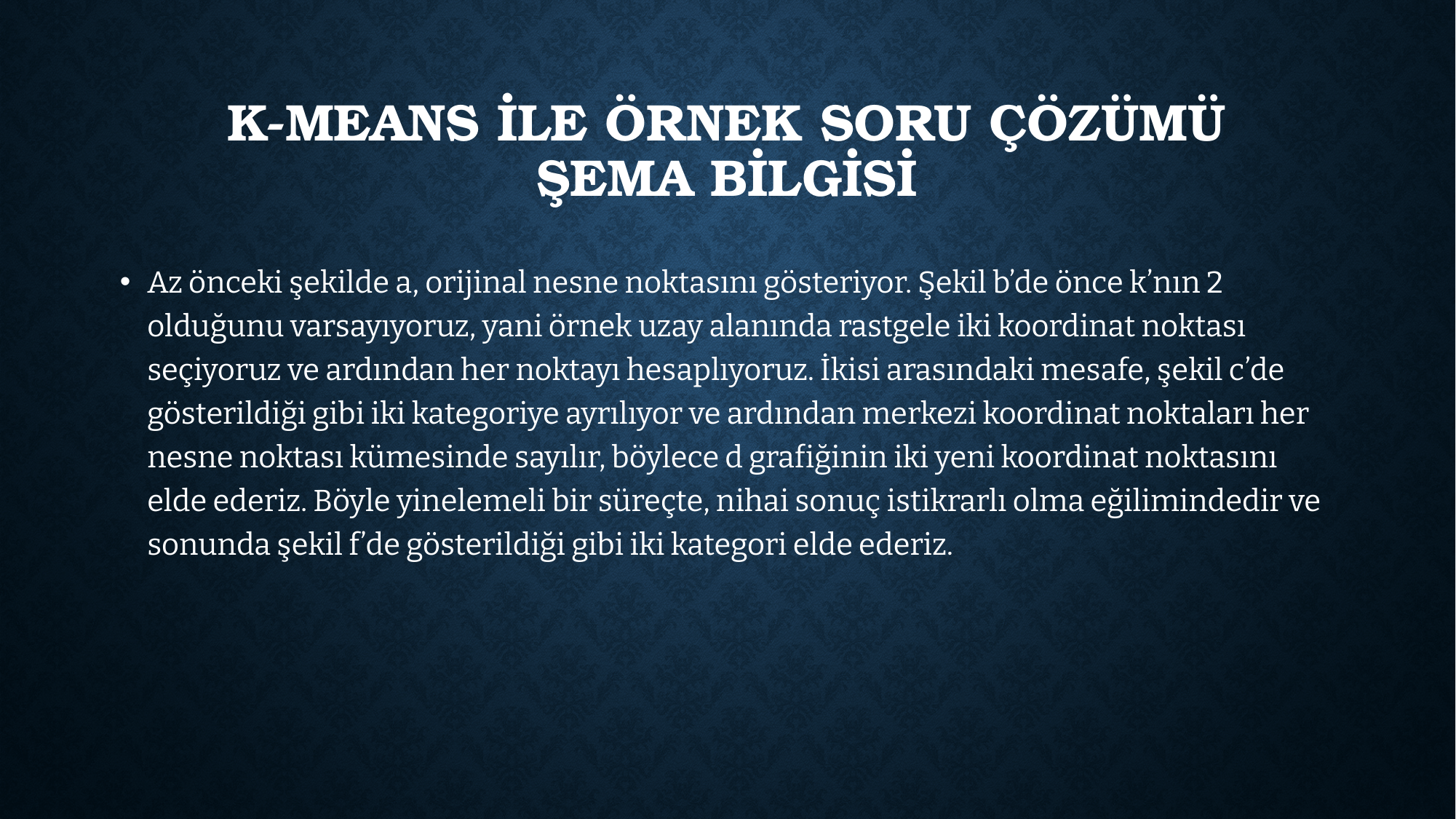

# K-means ile örnek soru çözümü ŞEMA BİLGİSİ
Az önceki şekilde a, orijinal nesne noktasını gösteriyor. Şekil b’de önce k’nın 2 olduğunu varsayıyoruz, yani örnek uzay alanında rastgele iki koordinat noktası seçiyoruz ve ardından her noktayı hesaplıyoruz. İkisi arasındaki mesafe, şekil c’de gösterildiği gibi iki kategoriye ayrılıyor ve ardından merkezi koordinat noktaları her nesne noktası kümesinde sayılır, böylece d grafiğinin iki yeni koordinat noktasını elde ederiz. Böyle yinelemeli bir süreçte, nihai sonuç istikrarlı olma eğilimindedir ve sonunda şekil f’de gösterildiği gibi iki kategori elde ederiz.